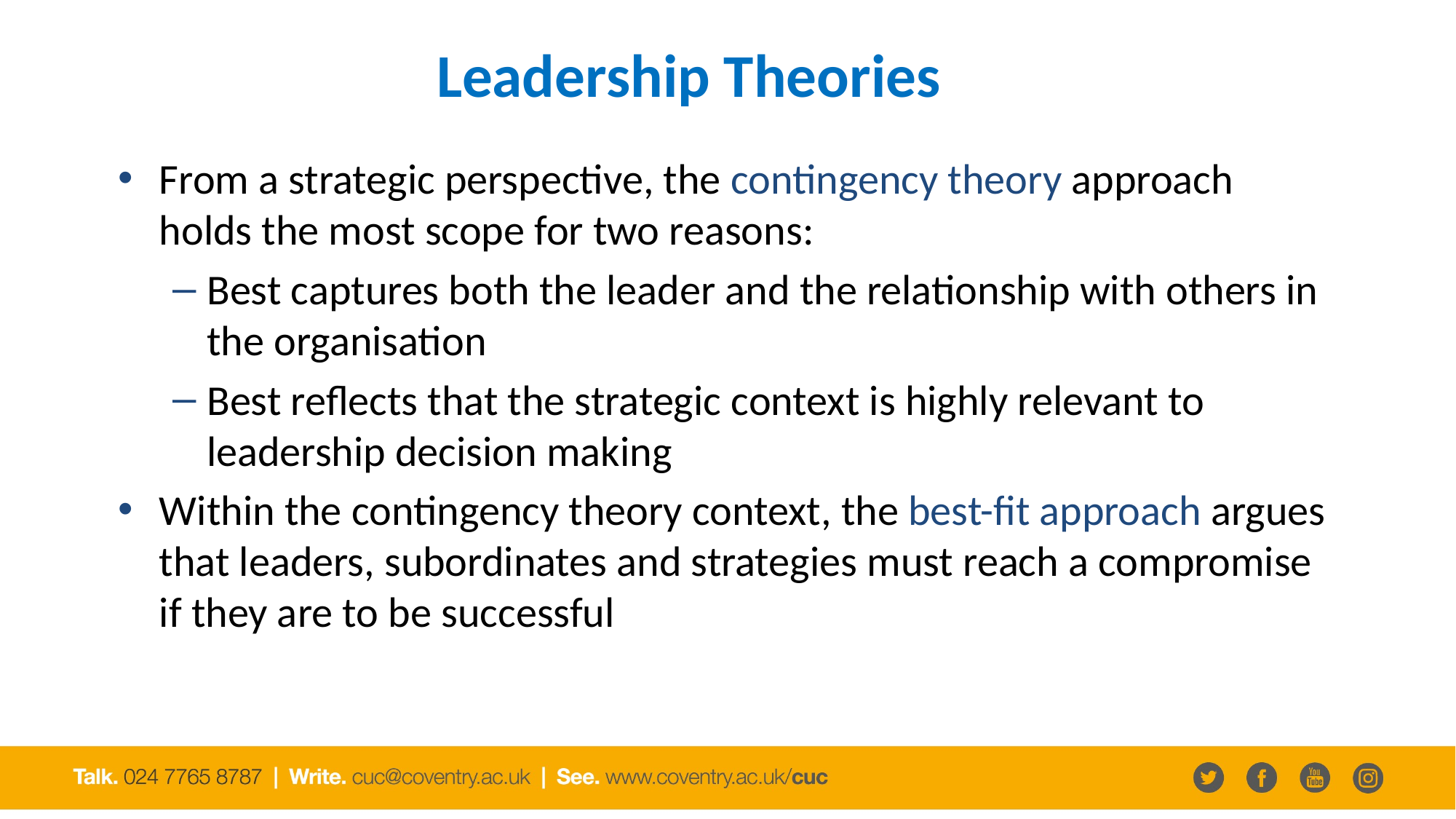

# Leadership Theories
From a strategic perspective, the contingency theory approach holds the most scope for two reasons:
Best captures both the leader and the relationship with others in the organisation
Best reflects that the strategic context is highly relevant to leadership decision making
Within the contingency theory context, the best-fit approach argues that leaders, subordinates and strategies must reach a compromise if they are to be successful